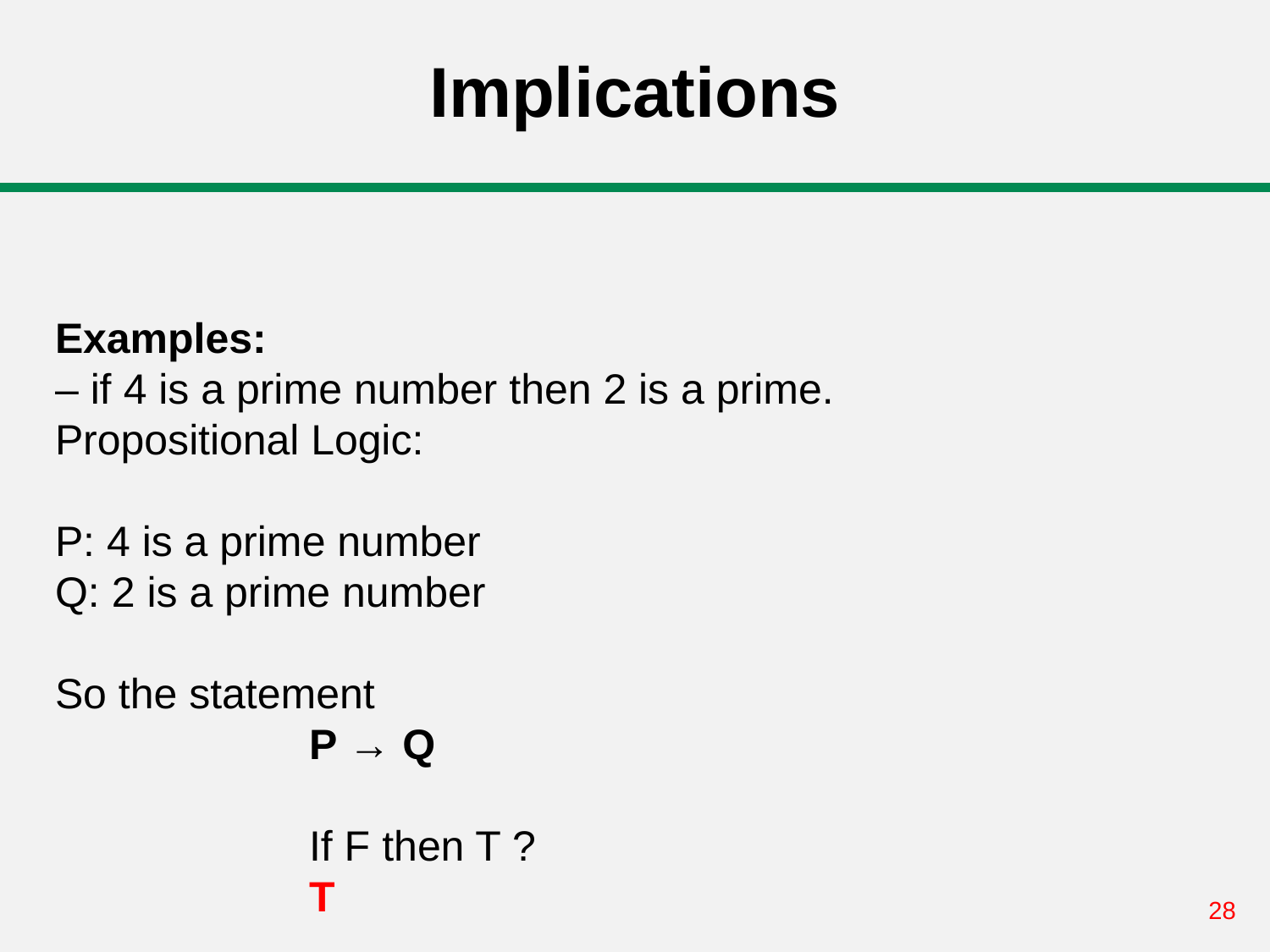

# Implications

Examples:
– if 4 is a prime number then 2 is a prime.
Propositional Logic:

P: 4 is a prime number
Q: 2 is a prime number

So the statement
		P → Q
 		If F then T ?
		T